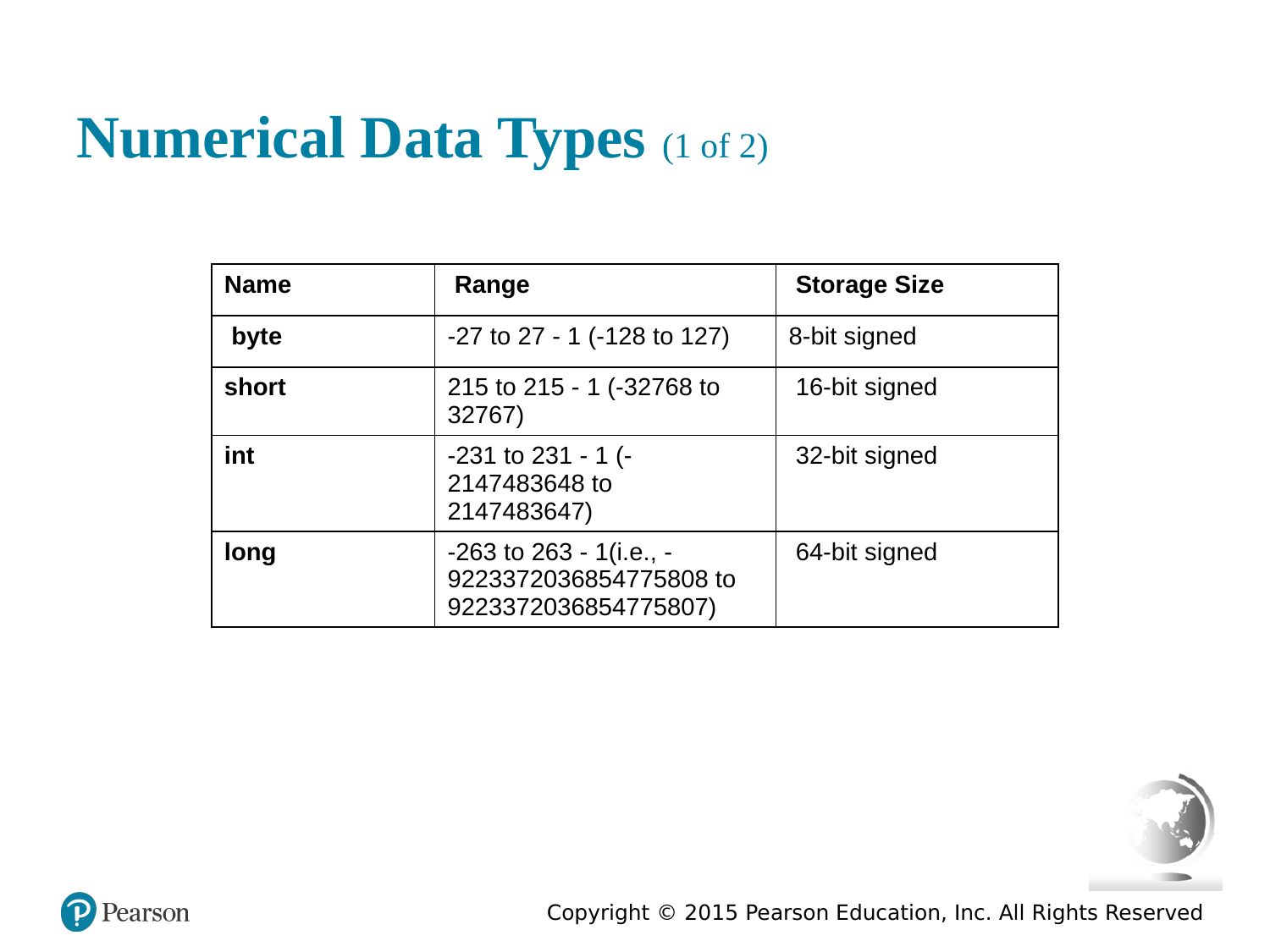

# Numerical Data Types (1 of 2)
| Name | Range | Storage Size |
| --- | --- | --- |
| byte | -27 to 27 - 1 (-128 to 127) | 8-bit signed |
| short | 215 to 215 - 1 (-32768 to 32767) | 16-bit signed |
| int | -231 to 231 - 1 (-2147483648 to 2147483647) | 32-bit signed |
| long | -263 to 263 - 1(i.e., -9223372036854775808 to 9223372036854775807) | 64-bit signed |